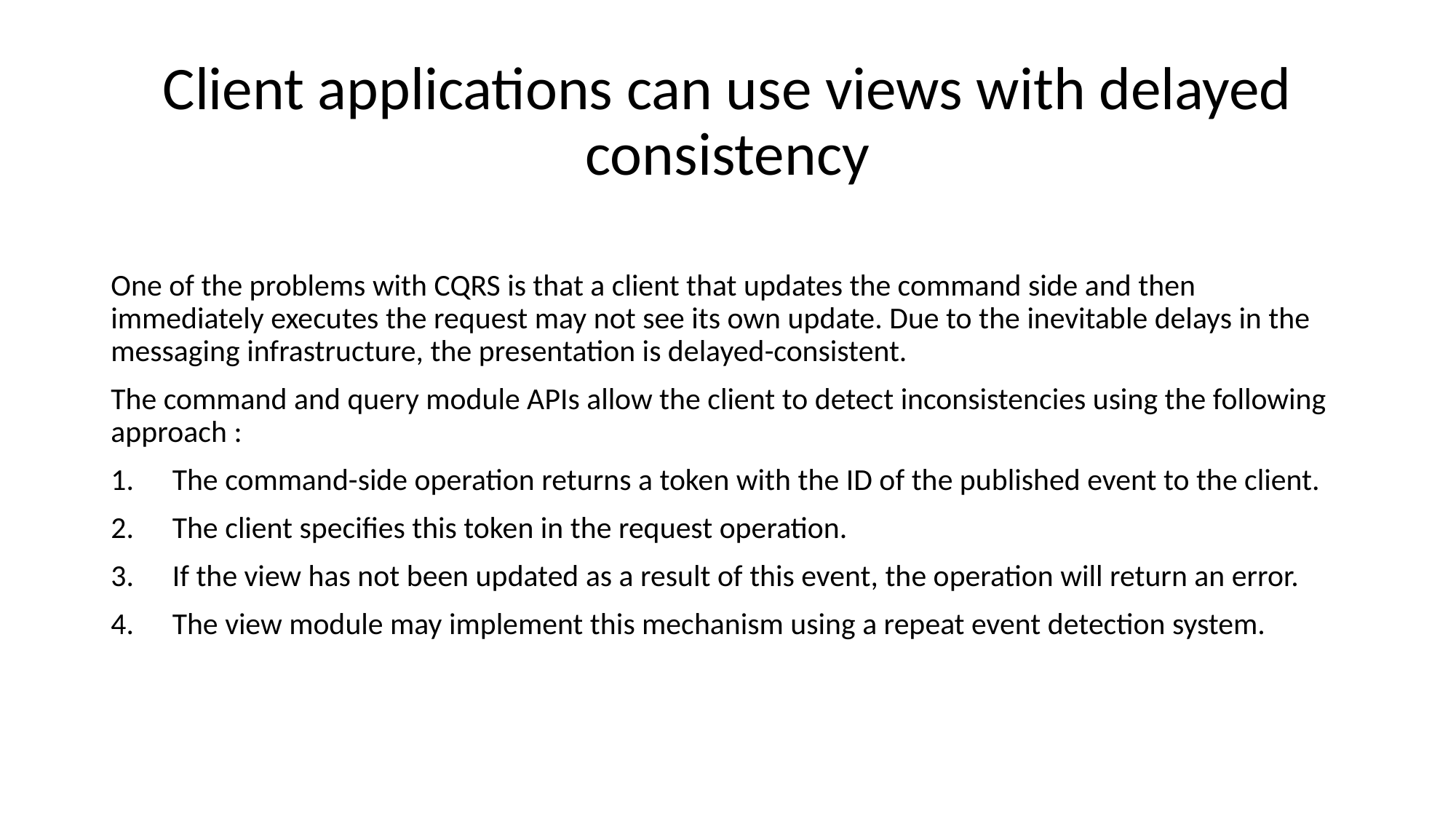

# Client applications can use views with delayed consistency
One of the problems with CQRS is that a client that updates the command side and then immediately executes the request may not see its own update. Due to the inevitable delays in the messaging infrastructure, the presentation is delayed-consistent.
The command and query module APIs allow the client to detect inconsistencies using the following approach :
The command-side operation returns a token with the ID of the published event to the client.
The client specifies this token in the request operation.
If the view has not been updated as a result of this event, the operation will return an error.
The view module may implement this mechanism using a repeat event detection system.